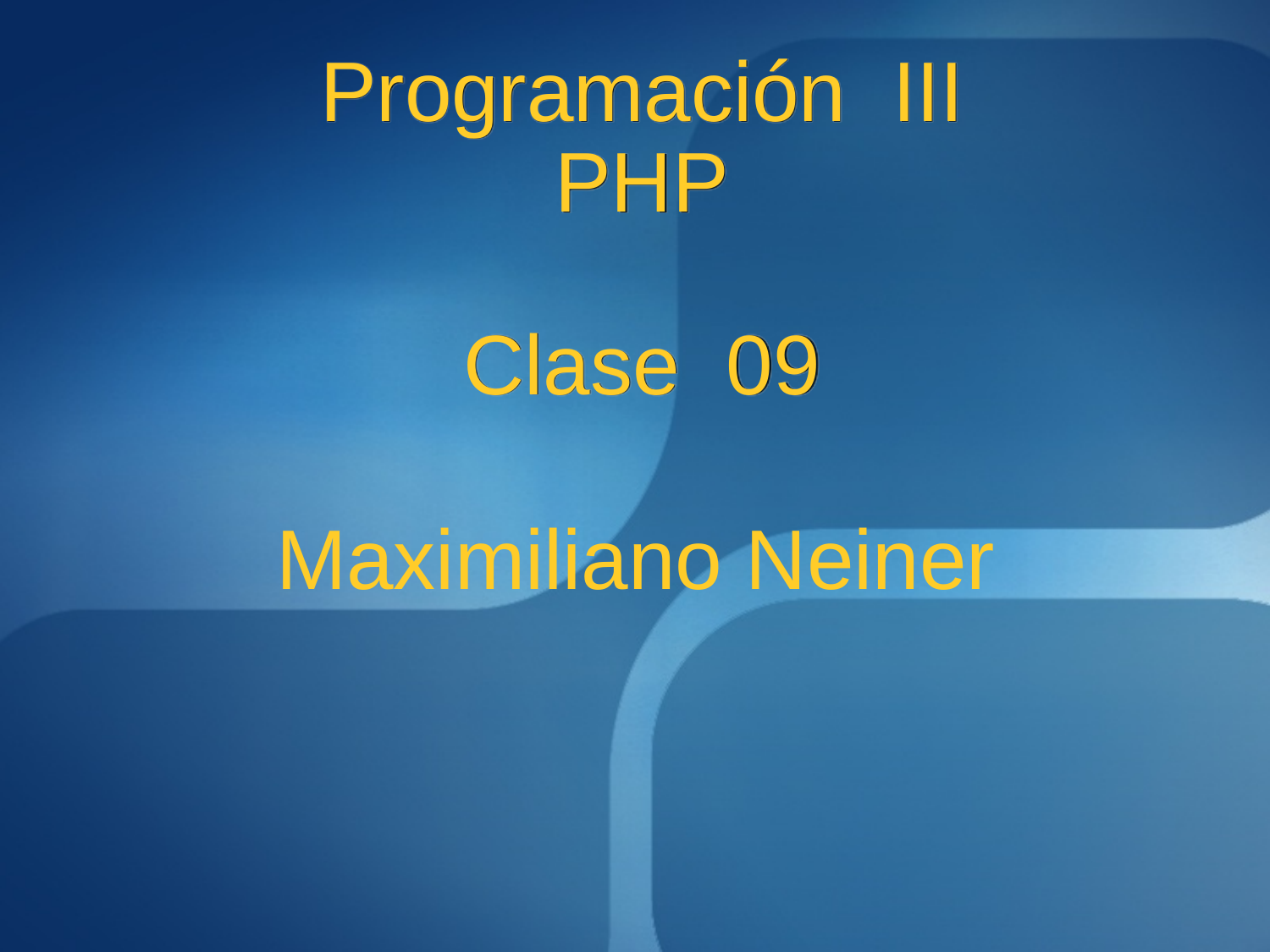

Programación  III
PHP

Clase  09
# Maximiliano Neiner